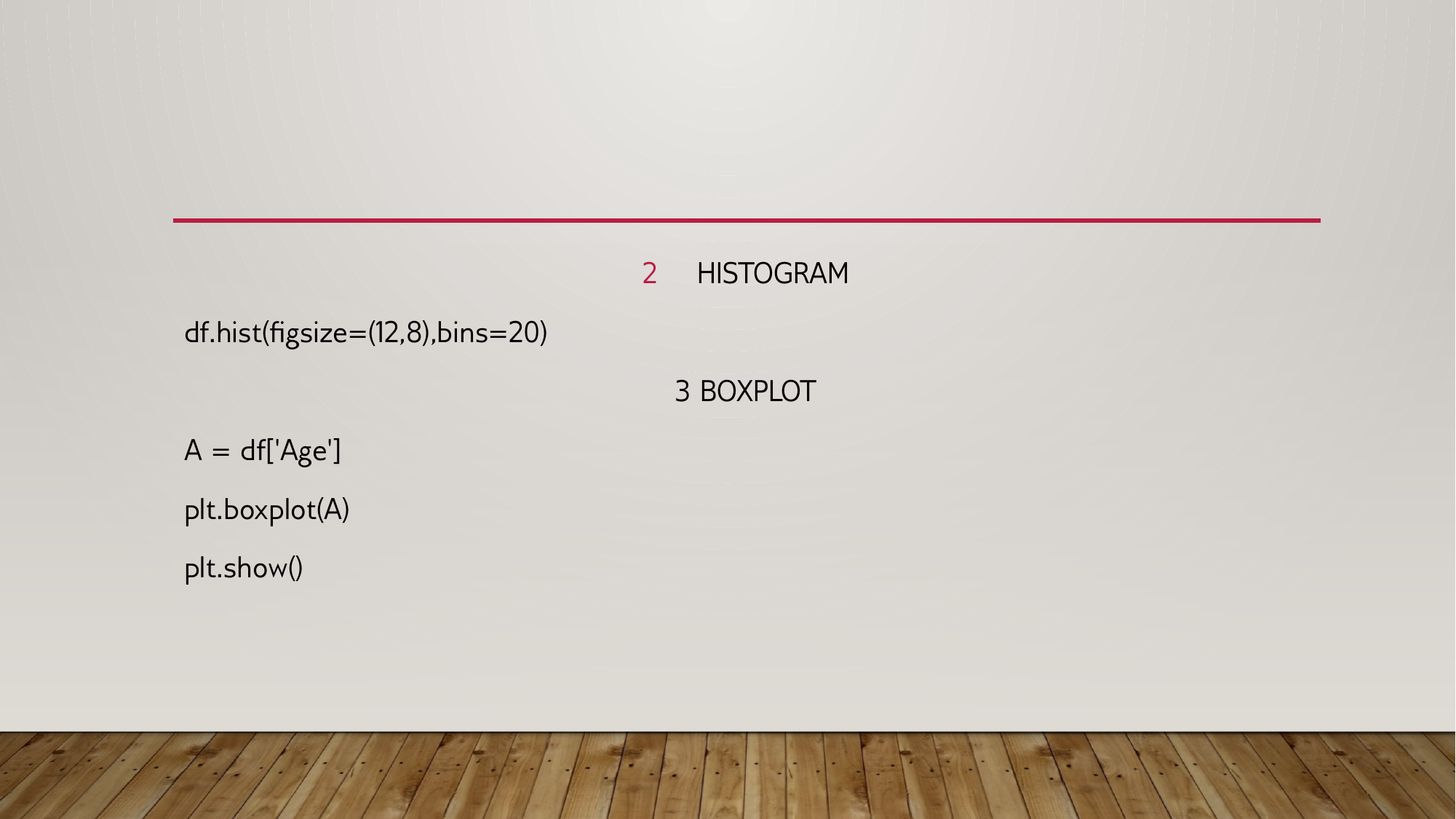

#
HISTOGRAM
df.hist(figsize=(12,8),bins=20)
3 BOXPLOT
A = df['Age']
plt.boxplot(A)
plt.show()